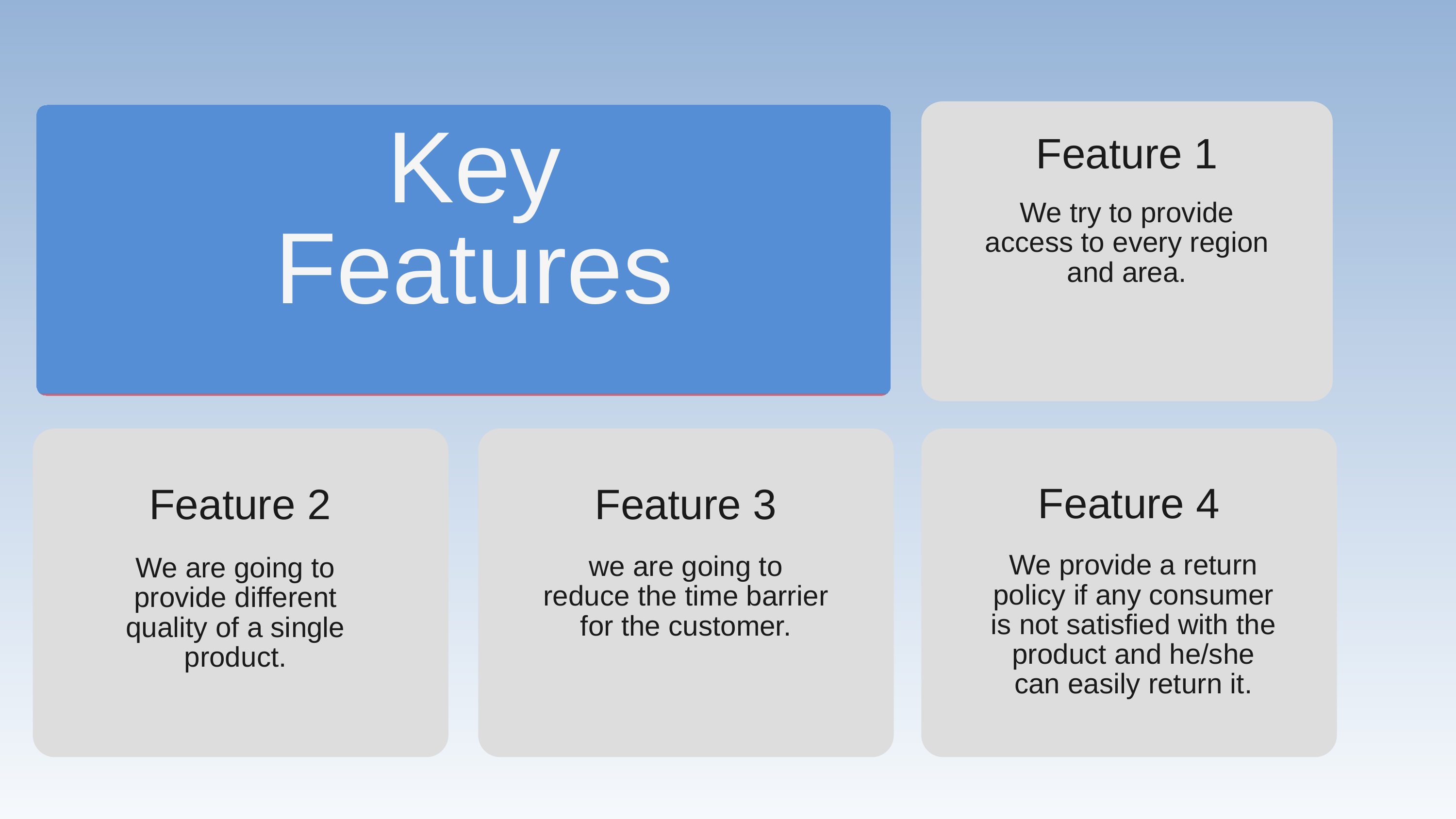

Key
Features
Feature 1
We try to provide access to every region and area.

Feature 4
Feature 2
Feature 3
We provide a return policy if any consumer is not satisfied with the product and he/she can easily return it.
we are going to reduce the time barrier for the customer.

We are going to provide different quality of a single product.